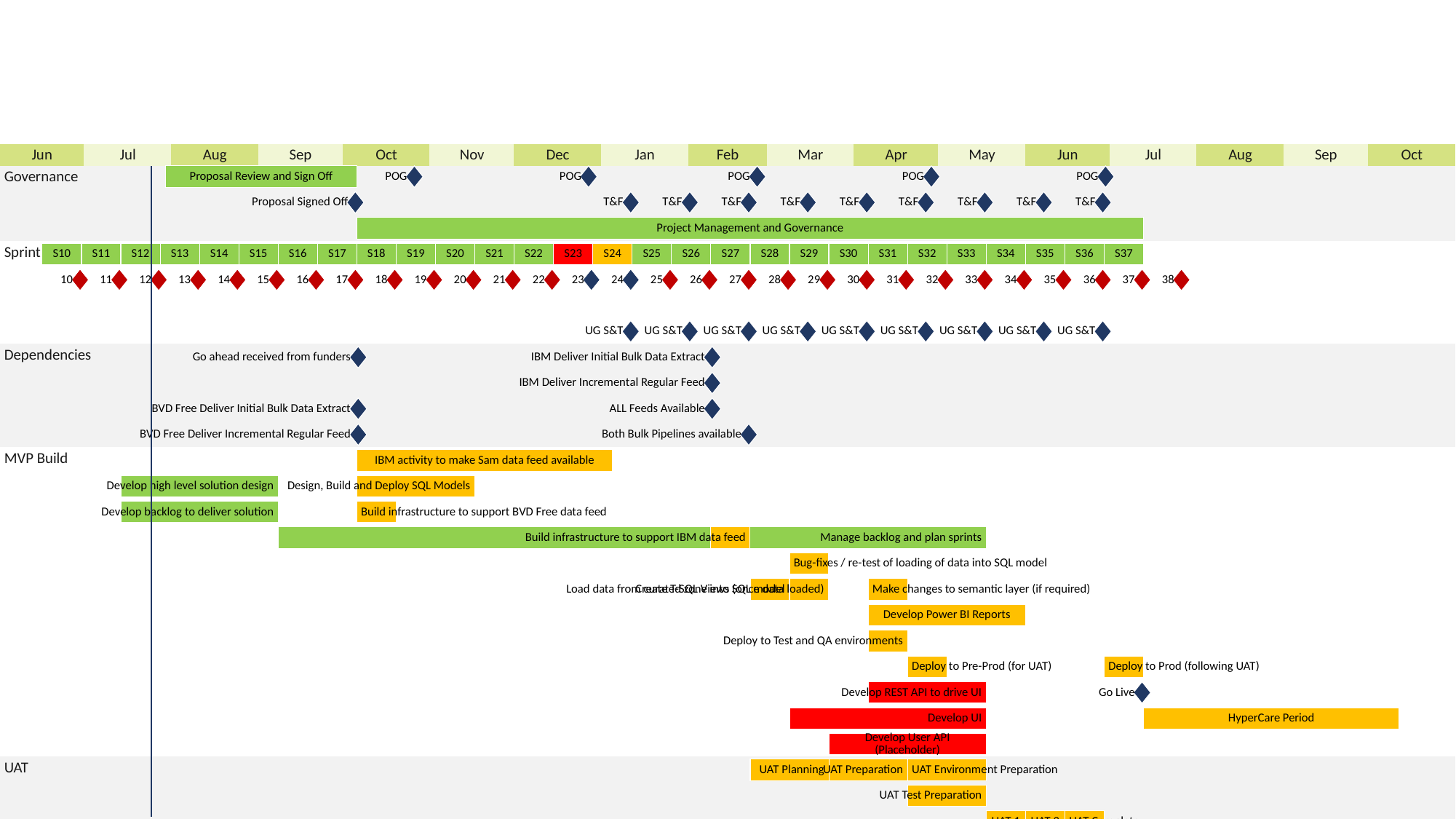

Jun
Jun
Jul
Aug
Sep
Oct
Nov
Dec
Jan
Feb
Mar
Apr
May
Jun
Jul
Aug
Sep
Oct
Governance
POG

Proposal Review and Sign Off
POG

POG

POG

POG

Proposal Signed Off
T&F

T&F
T&F
T&F
T&F

T&F

T&F

T&F

T&F

Project Management and Governance
Sprints and User Engagement

S10

S11

S12

S13

S14

S15

S16

S17

S18

S19

S20

S21

S22

S23

S24

S25

S26

S27

S28

S29

S30

S31

S32

S33

S34

S35

S36

S37
10
11
12
13
14
15
16
17

18

19

20

21

22

23

24

25

26

27

28

29

30

31

32

33

34

35

36

37

38

UG S&T
UG S&T
UG S&T
UG S&T
UG S&T

UG S&T

UG S&T

UG S&T

UG S&T

Dependencies
Go ahead received from funders

IBM Deliver Initial Bulk Data Extract

IBM Deliver Incremental Regular Feed

BVD Free Deliver Initial Bulk Data Extract

ALL Feeds Available

BVD Free Deliver Incremental Regular Feed

Both Bulk Pipelines available

MVP Build

IBM activity to make Sam data feed available
Develop high level solution design

Design, Build and Deploy SQL Models

Develop backlog to deliver solution

Build infrastructure to support BVD Free data feed

Manage backlog and plan sprints
Build infrastructure to support IBM data feed

Bug-fixes / re-test of loading of data into SQL model
Load data from curated zone into SQL model
Create T-SQL Views (once data loaded)

Make changes to semantic layer (if required)

Develop Power BI Reports
Deploy to Test and QA environments

Deploy to Pre-Prod (for UAT)

Deploy to Prod (following UAT)
Develop REST API to drive UI
Go Live

Develop UI

HyperCare Period

Develop User API (Placeholder)
UAT
UAT Planning
UAT Preparation

UAT Environment Preparation
UAT Test Preparation

UAT-1

UAT-2

UAT-Complete